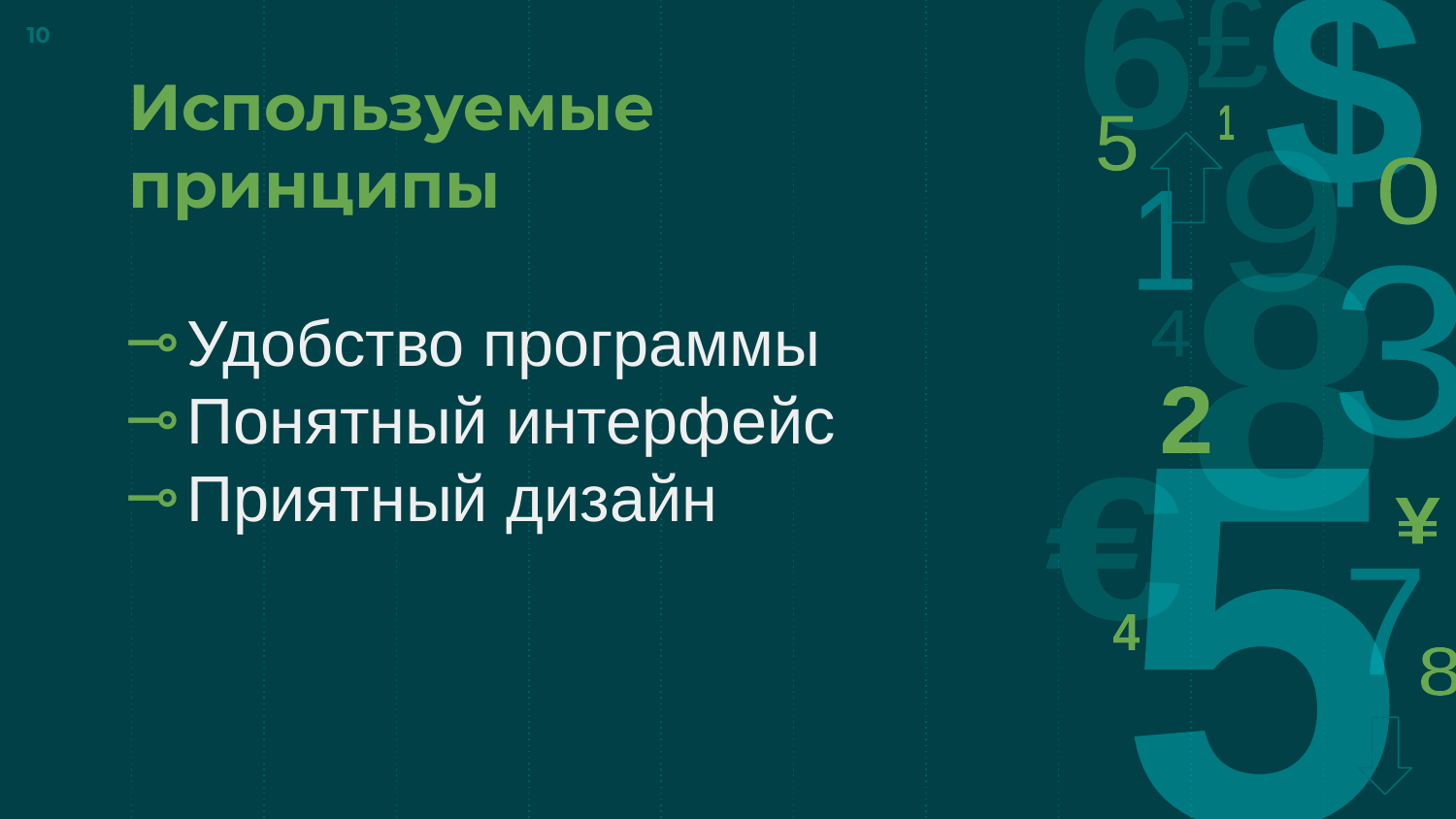

10
# Используемые принципы
Удобство программы
Понятный интерфейс
Приятный дизайн